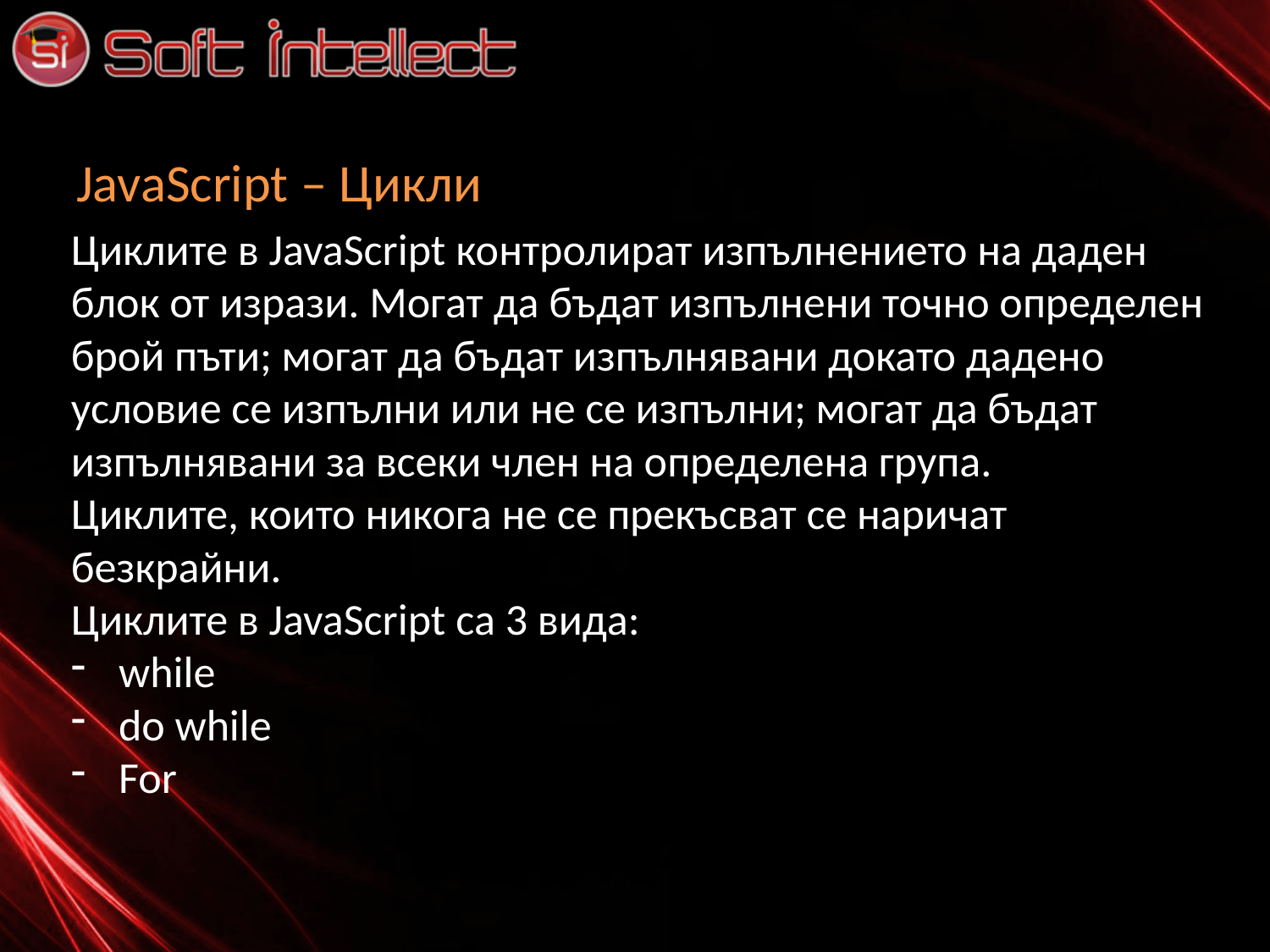

# JavaScript – Цикли
Циклите в JavaScript контролират изпълнението на даден блок от изрази. Могат да бъдат изпълнени точно определен брой пъти; могат да бъдат изпълнявани докато дадено условие се изпълни или не се изпълни; могат да бъдат изпълнявани за всеки член на определена група.
Циклите, които никога не се прекъсват се наричат безкрайни.
Циклите в JavaScript са 3 вида:
while
do while
For